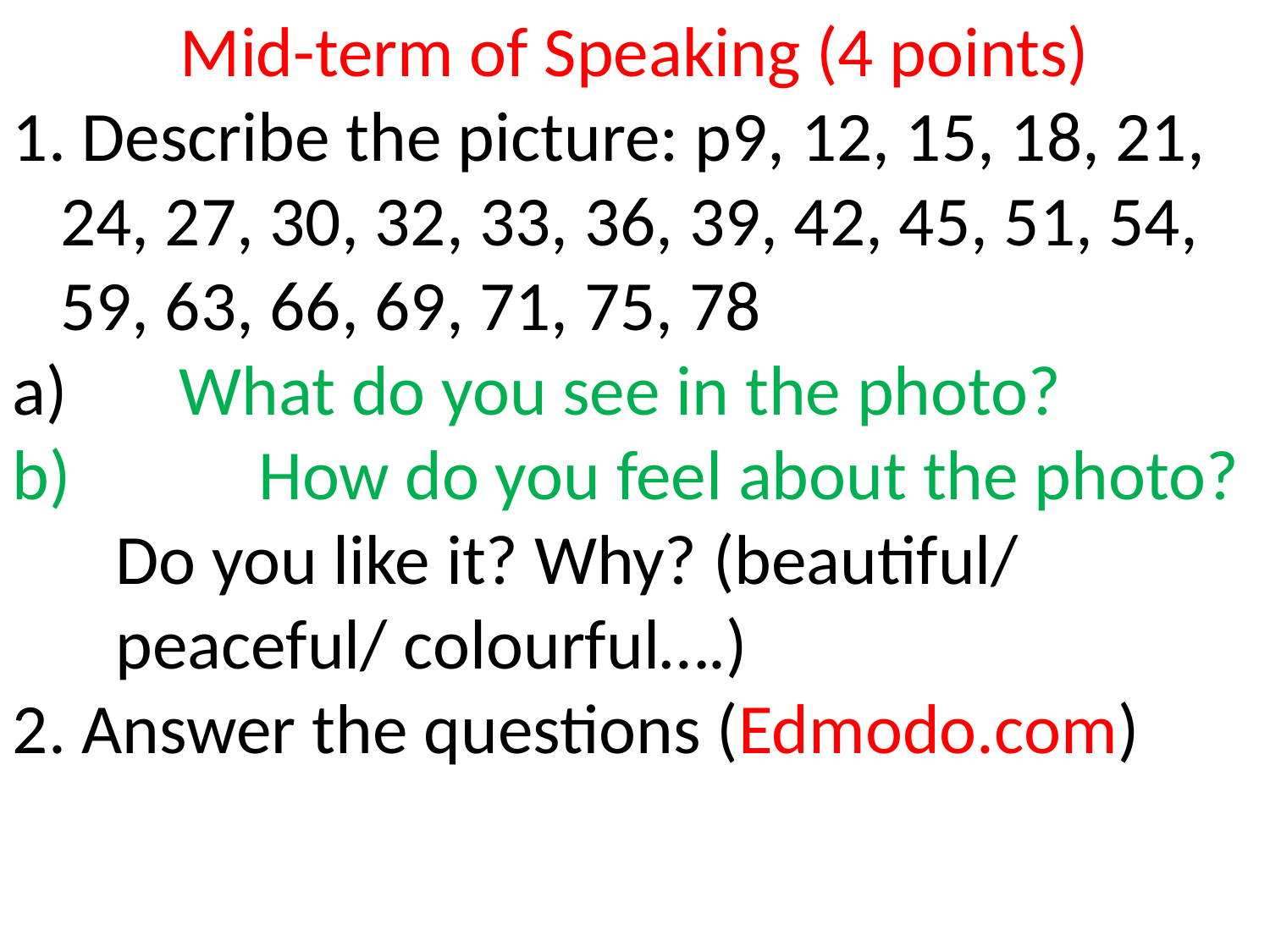

Mid-term of Speaking (4 points)
1. Describe the picture: p9, 12, 15, 18, 21, 24, 27, 30, 32, 33, 36, 39, 42, 45, 51, 54, 59, 63, 66, 69, 71, 75, 78
    What do you see in the photo?
	 How do you feel about the photo? Do you like it? Why? (beautiful/ peaceful/ colourful….)
2. Answer the questions (Edmodo.com)